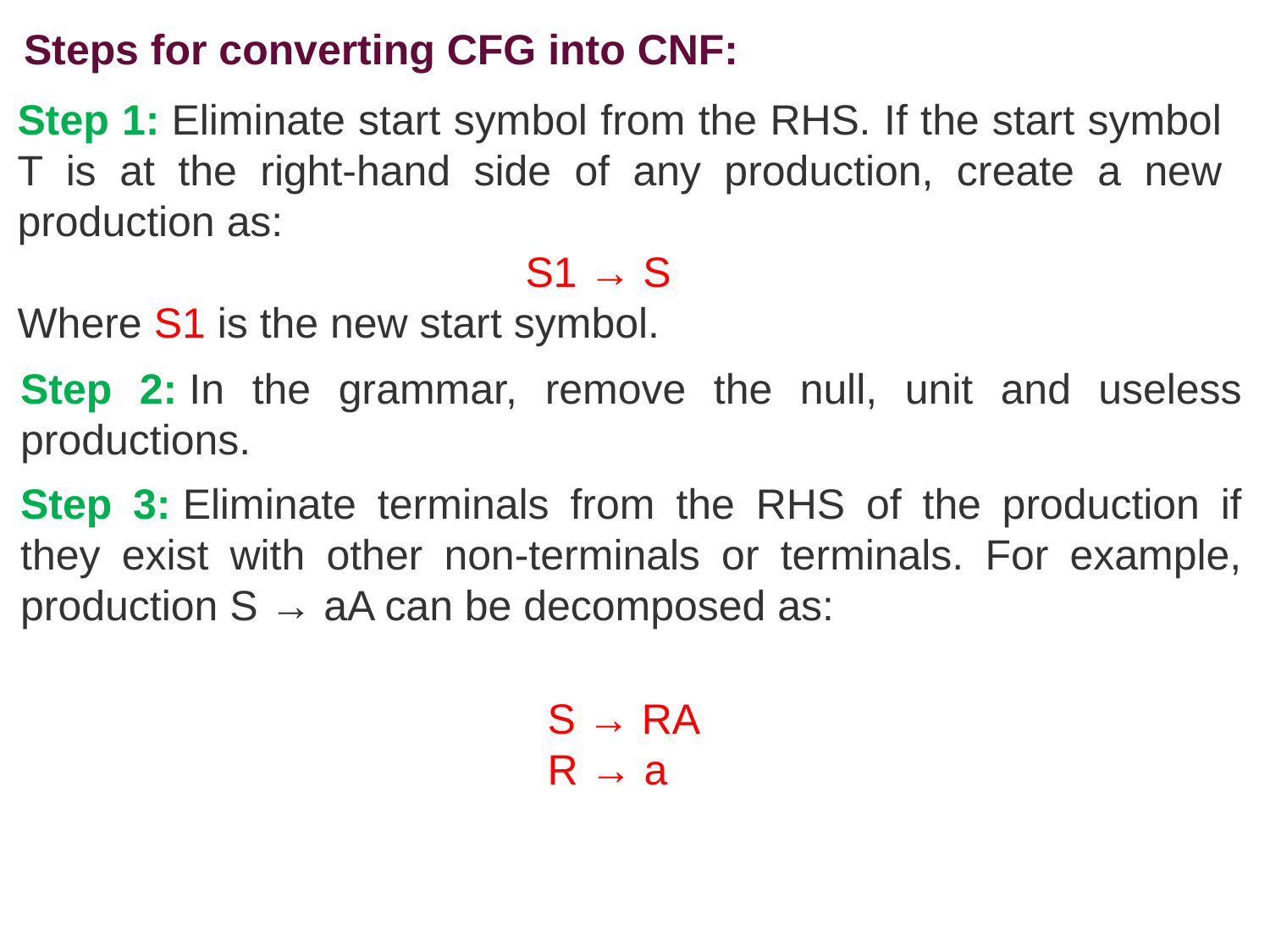

Steps for converting CFG into CNF:
Step 1: Eliminate start symbol from the RHS. If the start symbol T is at the right-hand side of any production, create a new production as:
				S1 → S
Where S1 is the new start symbol.
Step 2: In the grammar, remove the null, unit and useless productions.
Step 3: Eliminate terminals from the RHS of the production if they exist with other non-terminals or terminals. For example, production S → aA can be decomposed as:
S → RA
R → a